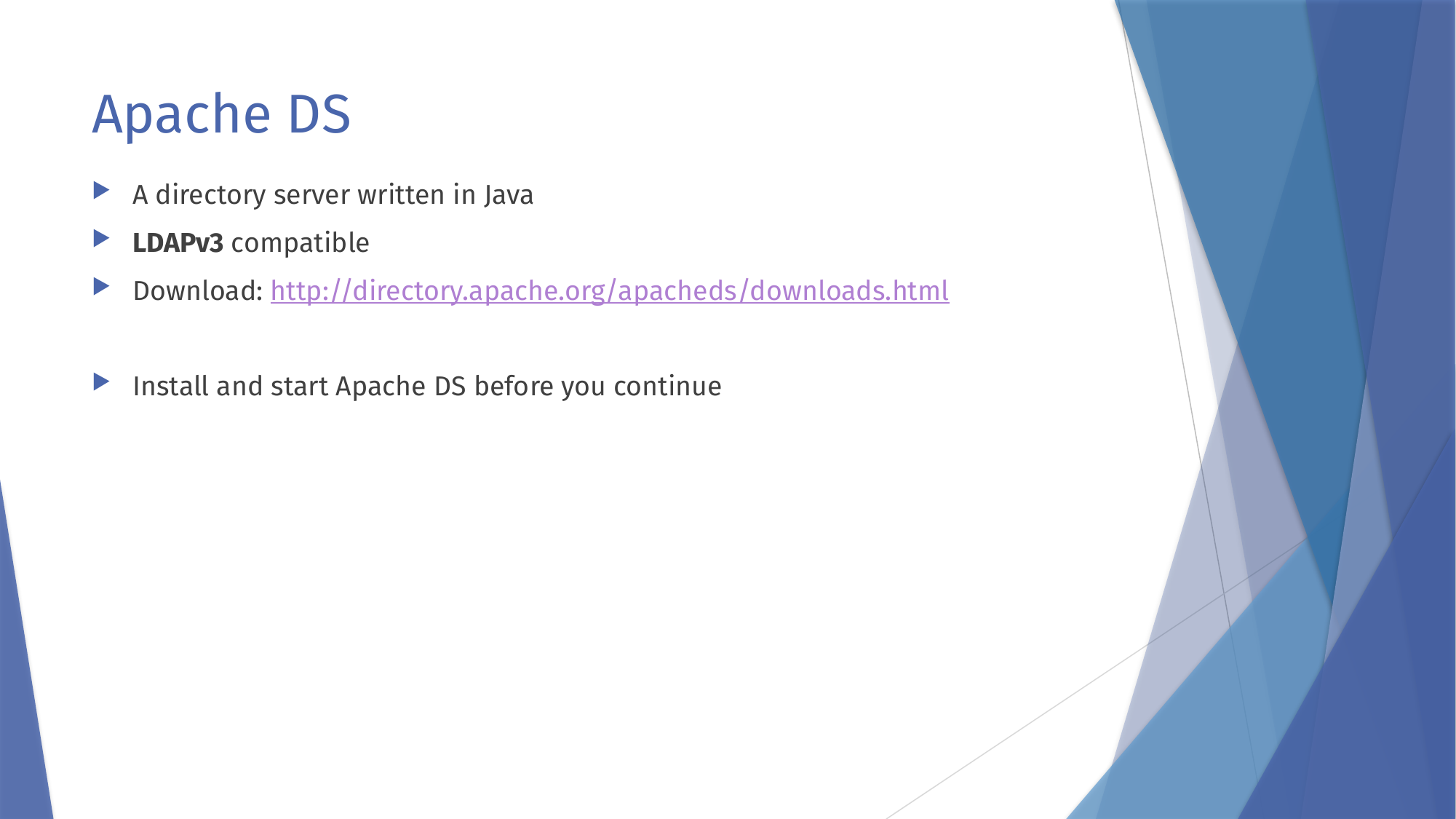

# Apache DS
A directory server written in Java
LDAPv3 compatible
Download: http://directory.apache.org/apacheds/downloads.html

Install and start Apache DS before you continue